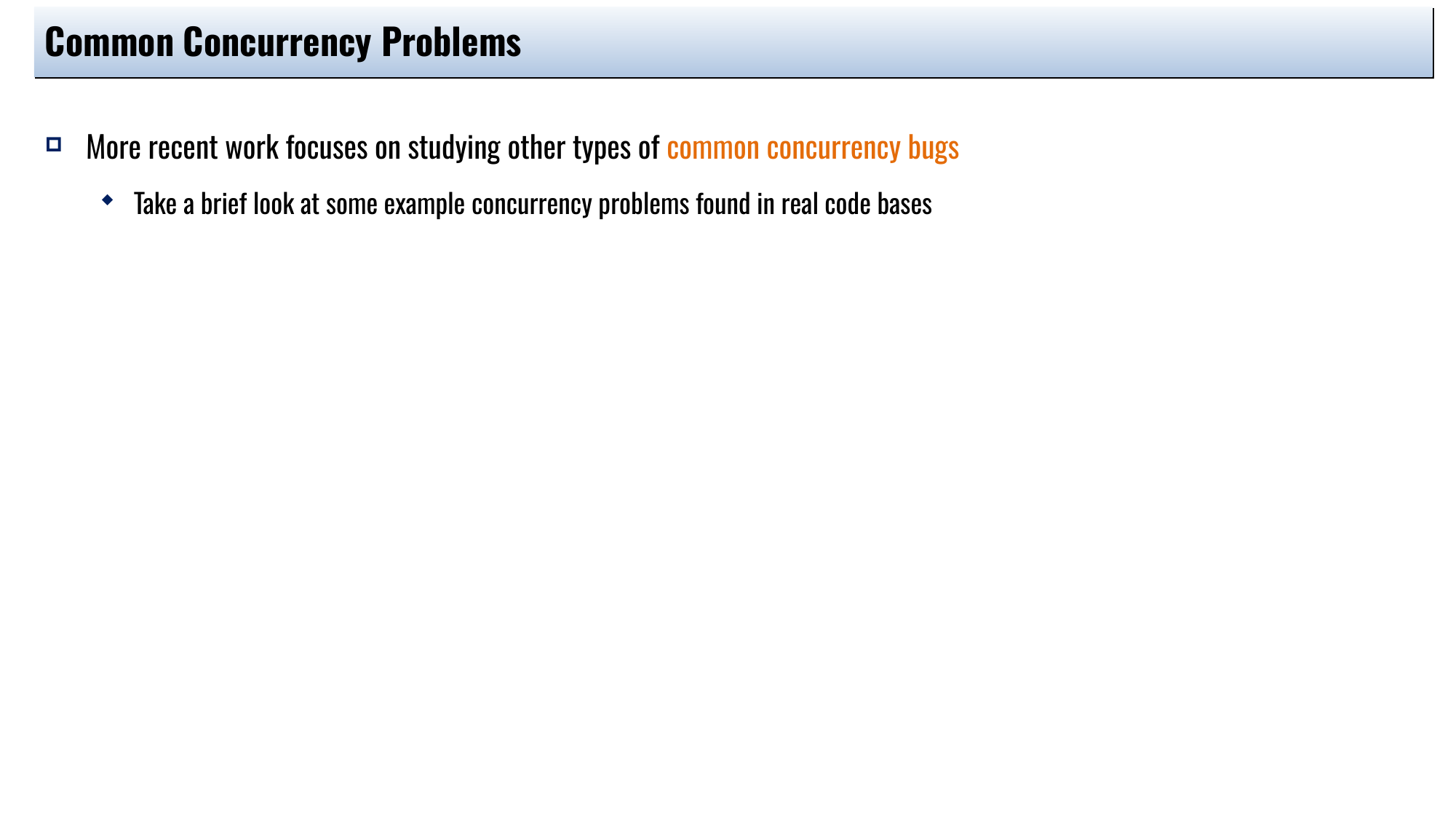

# Common Concurrency Problems
More recent work focuses on studying other types of common concurrency bugs
Take a brief look at some example concurrency problems found in real code bases